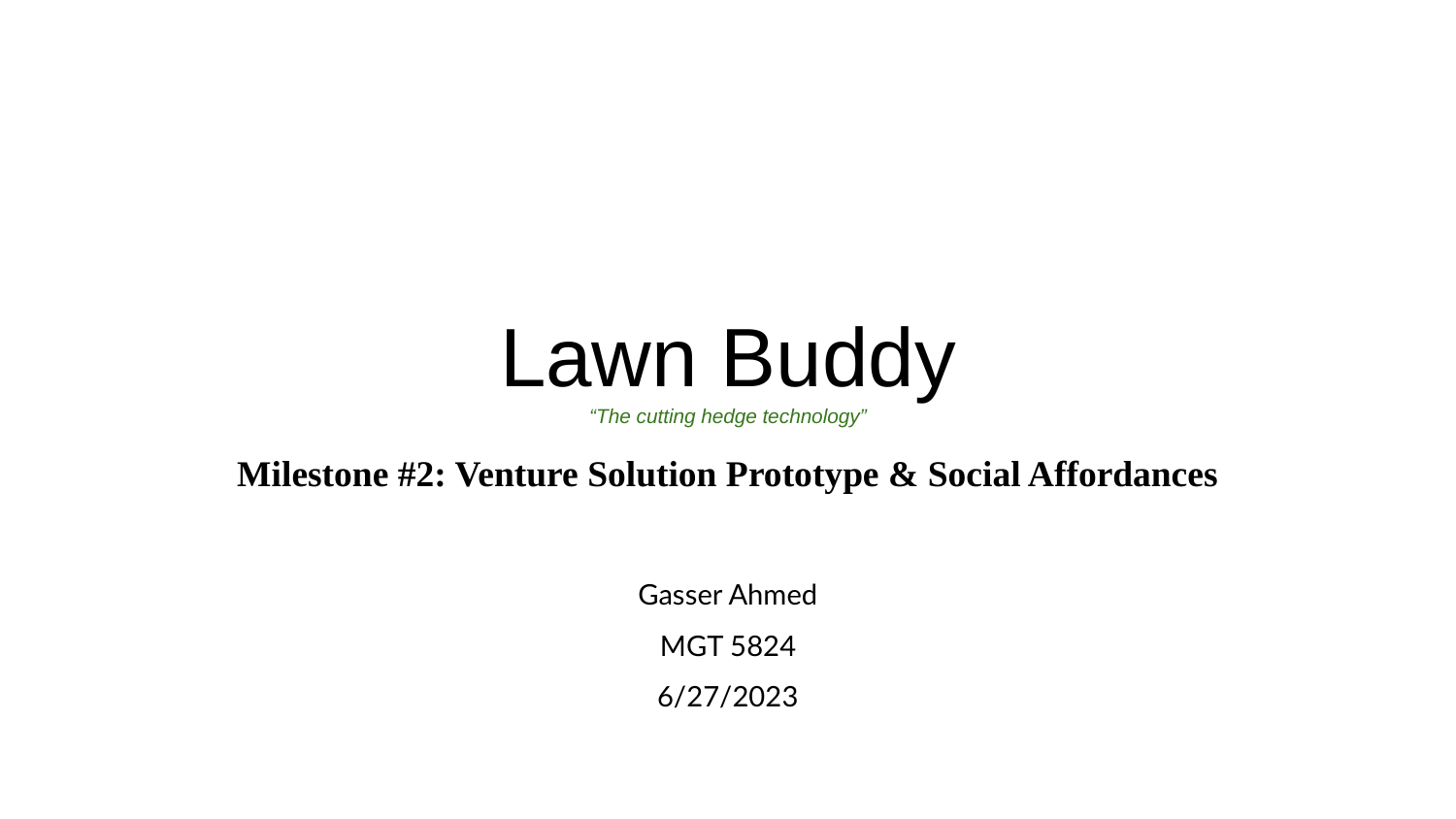

# Lawn Buddy
“The cutting hedge technology”
Milestone #2: Venture Solution Prototype & Social Affordances
Gasser Ahmed
MGT 5824
6/27/2023